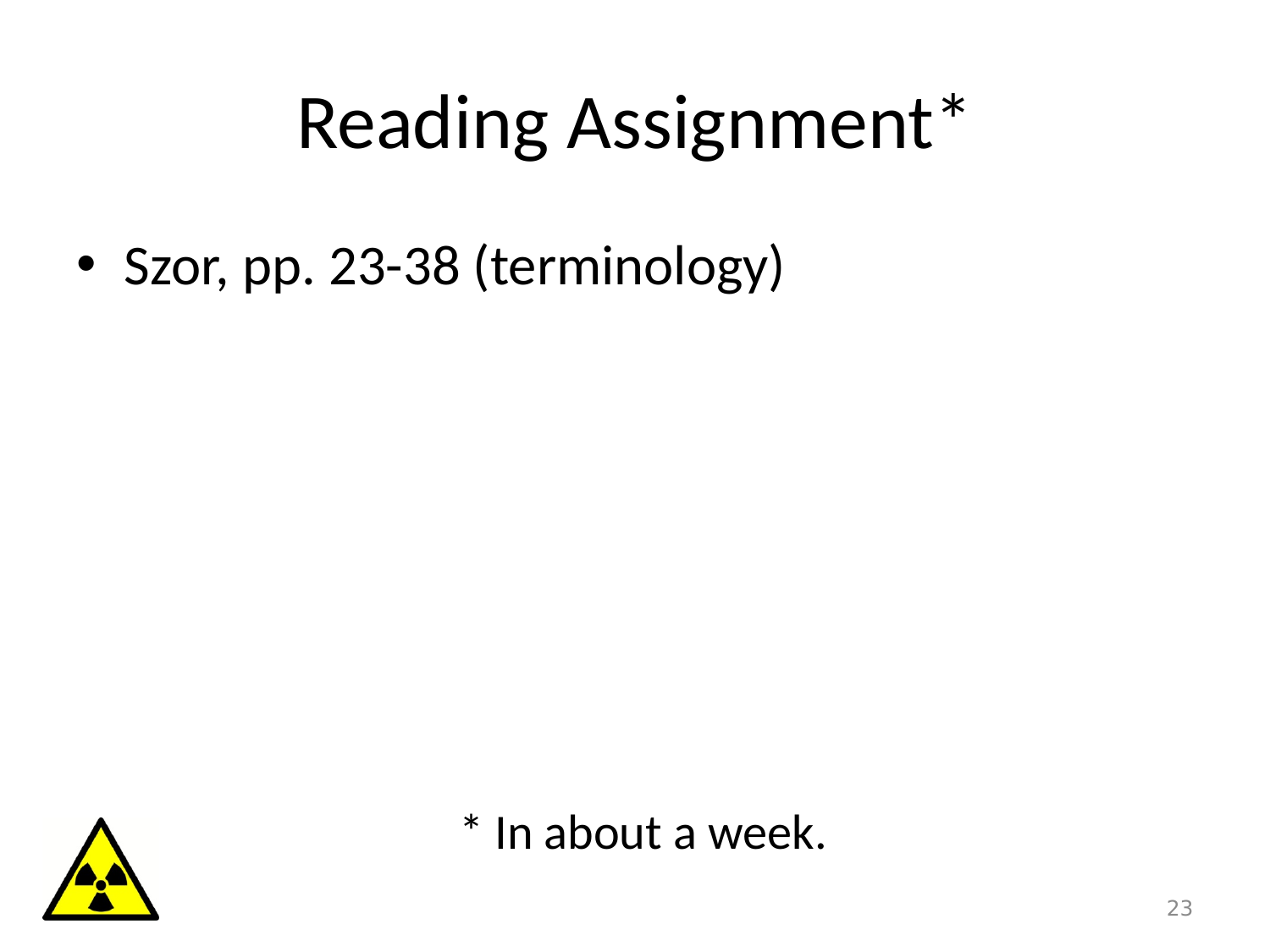

# Reading Assignment*
Szor, pp. 23-38 (terminology)
* In about a week.
23